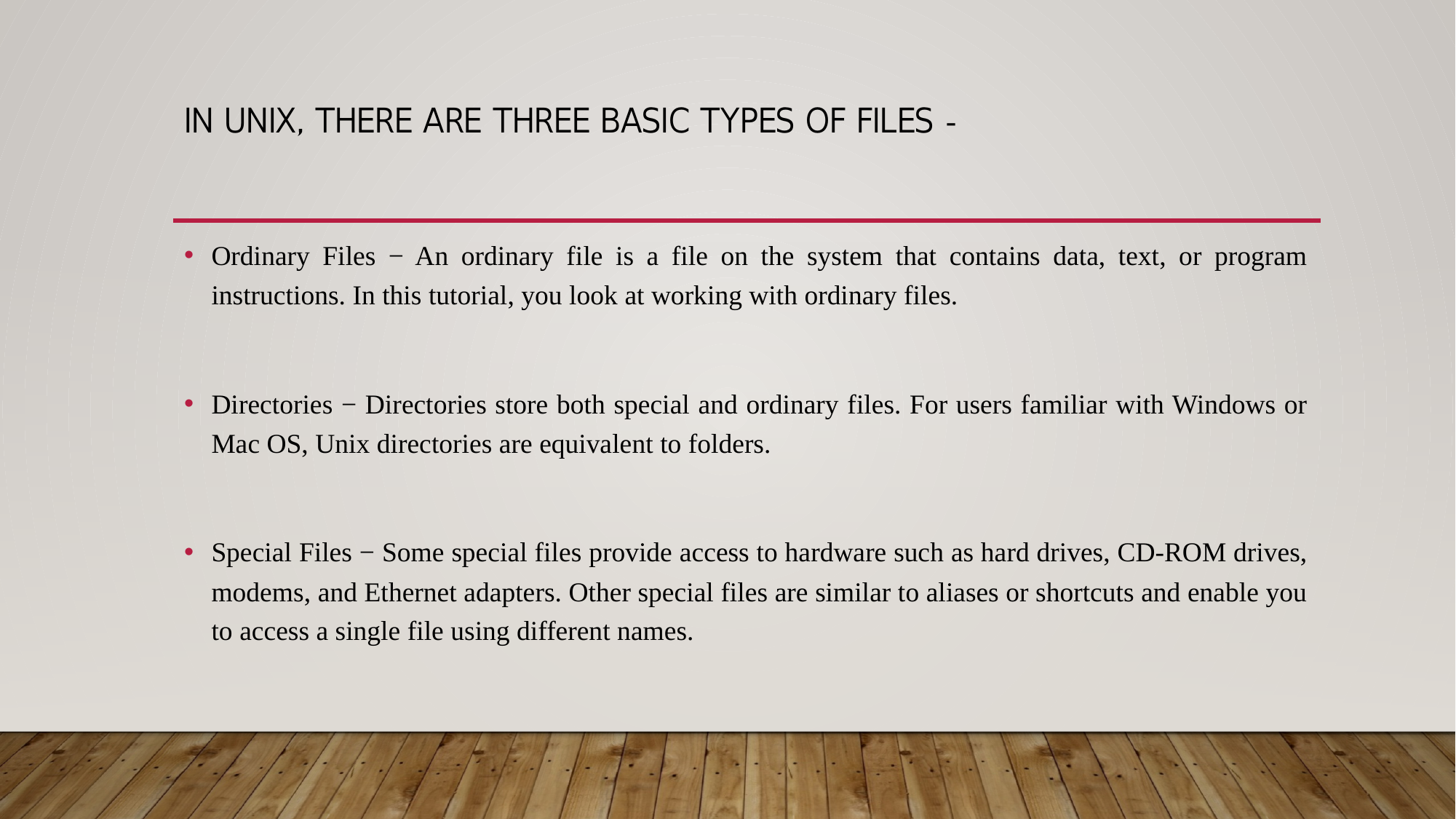

# in Unix, there are three basic types of files −

Ordinary Files − An ordinary file is a file on the system that contains data, text, or program instructions. In this tutorial, you look at working with ordinary files.

Directories − Directories store both special and ordinary files. For users familiar with Windows or Mac OS, Unix directories are equivalent to folders.

Special Files − Some special files provide access to hardware such as hard drives, CD-ROM drives, modems, and Ethernet adapters. Other special files are similar to aliases or shortcuts and enable you to access a single file using different names.